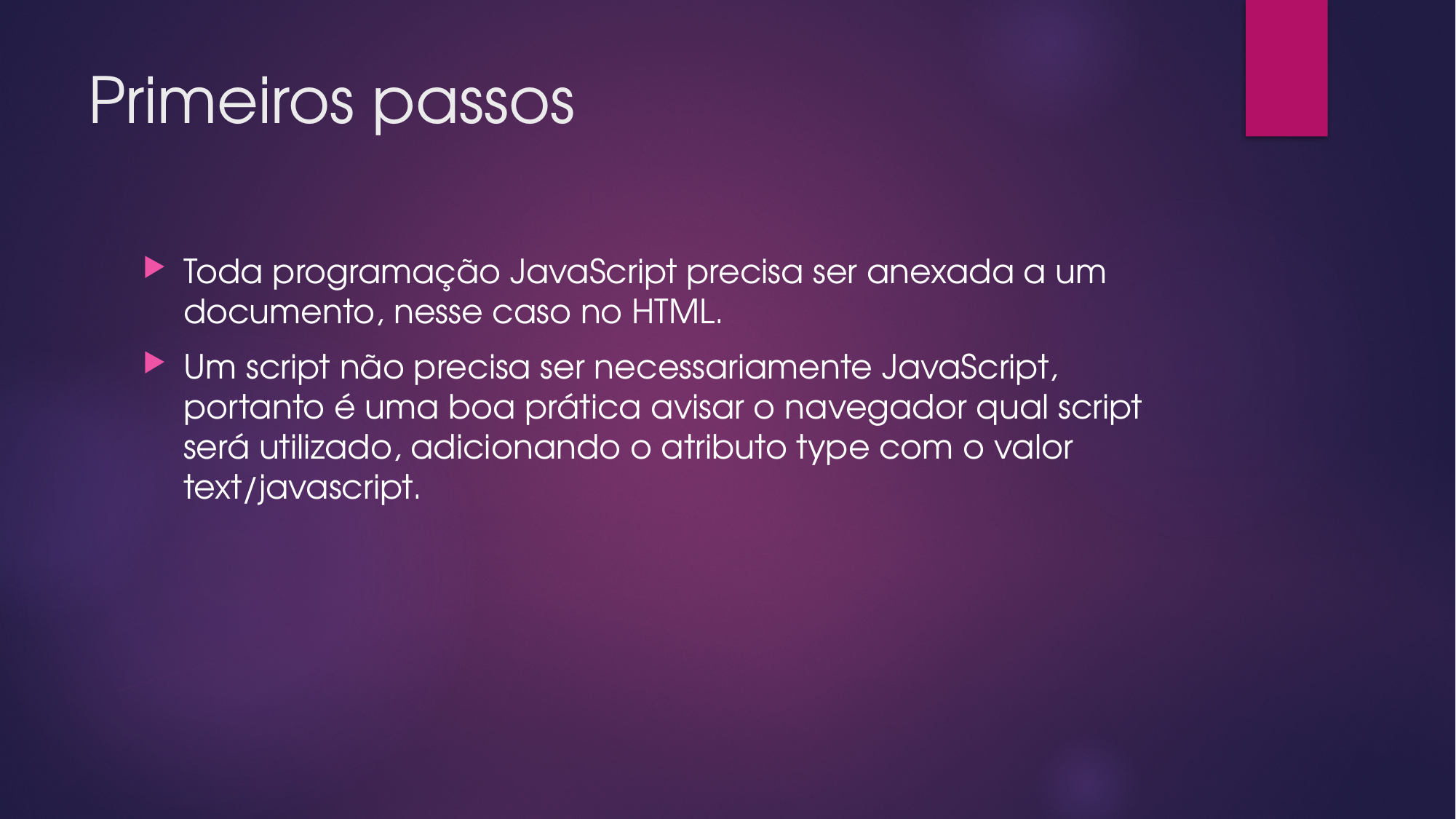

# Primeiros passos
Toda programação JavaScript precisa ser anexada a um documento, nesse caso no HTML.
Um script não precisa ser necessariamente JavaScript, portanto é uma boa prática avisar o navegador qual script será utilizado, adicionando o atributo type com o valor text/javascript.